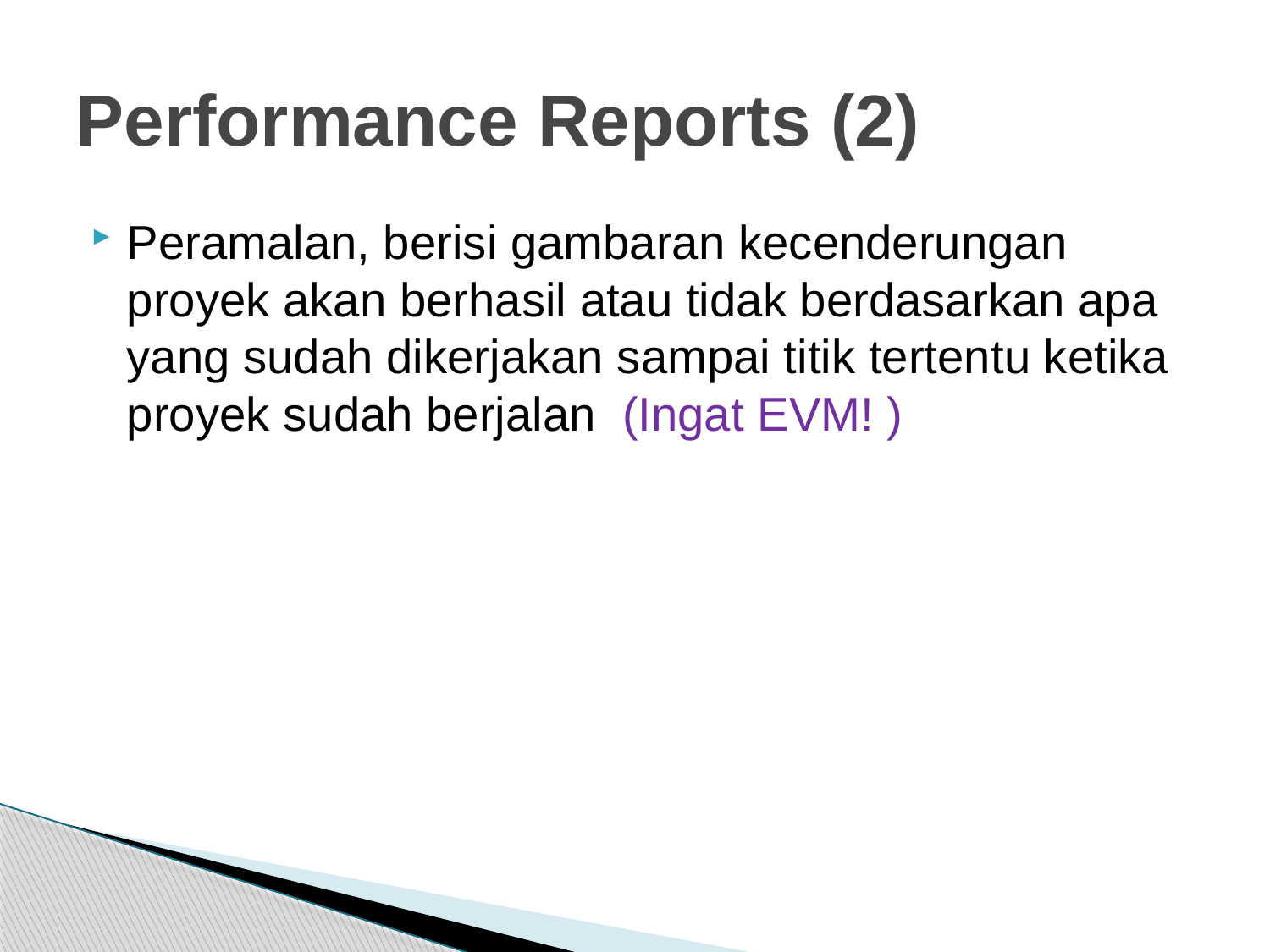

# Performance Reports (2)
Peramalan, berisi gambaran kecenderungan proyek akan berhasil atau tidak berdasarkan apa yang sudah dikerjakan sampai titik tertentu ketika proyek sudah berjalan  (Ingat EVM! )